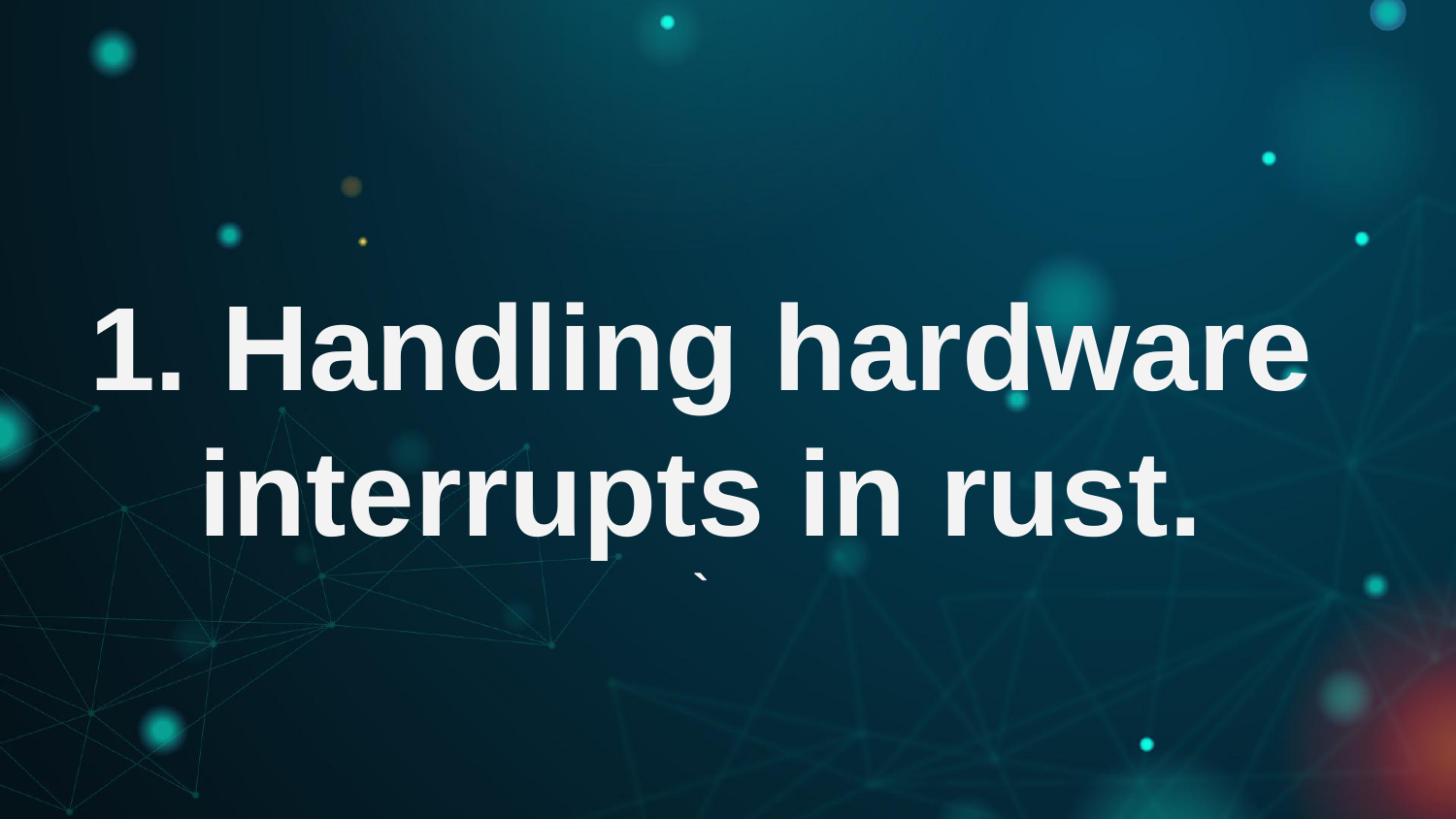

1. Handling hardware interrupts in rust.
`